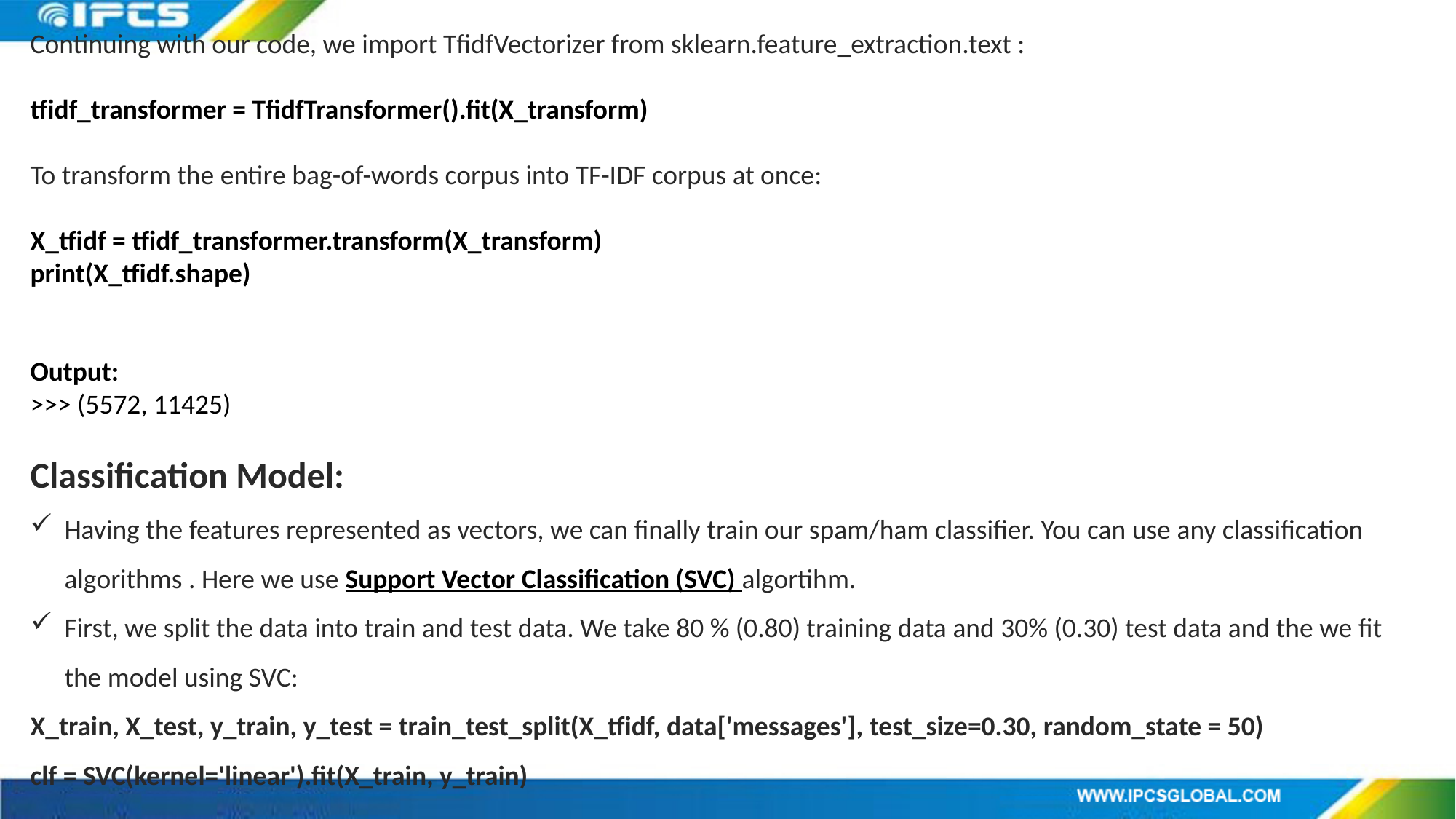

Continuing with our code, we import TfidfVectorizer from sklearn.feature_extraction.text :

tfidf_transformer = TfidfTransformer().fit(X_transform)

To transform the entire bag-of-words corpus into TF-IDF corpus at once:

X_tfidf = tfidf_transformer.transform(X_transform)
print(X_tfidf.shape)

Output:
>>> (5572, 11425)

Classification Model:
Having the features represented as vectors, we can finally train our spam/ham classifier. You can use any classification algorithms . Here we use Support Vector Classification (SVC) algortihm.
First, we split the data into train and test data. We take 80 % (0.80) training data and 30% (0.30) test data and the we fit the model using SVC:
X_train, X_test, y_train, y_test = train_test_split(X_tfidf, data['messages'], test_size=0.30, random_state = 50)
clf = SVC(kernel='linear').fit(X_train, y_train)